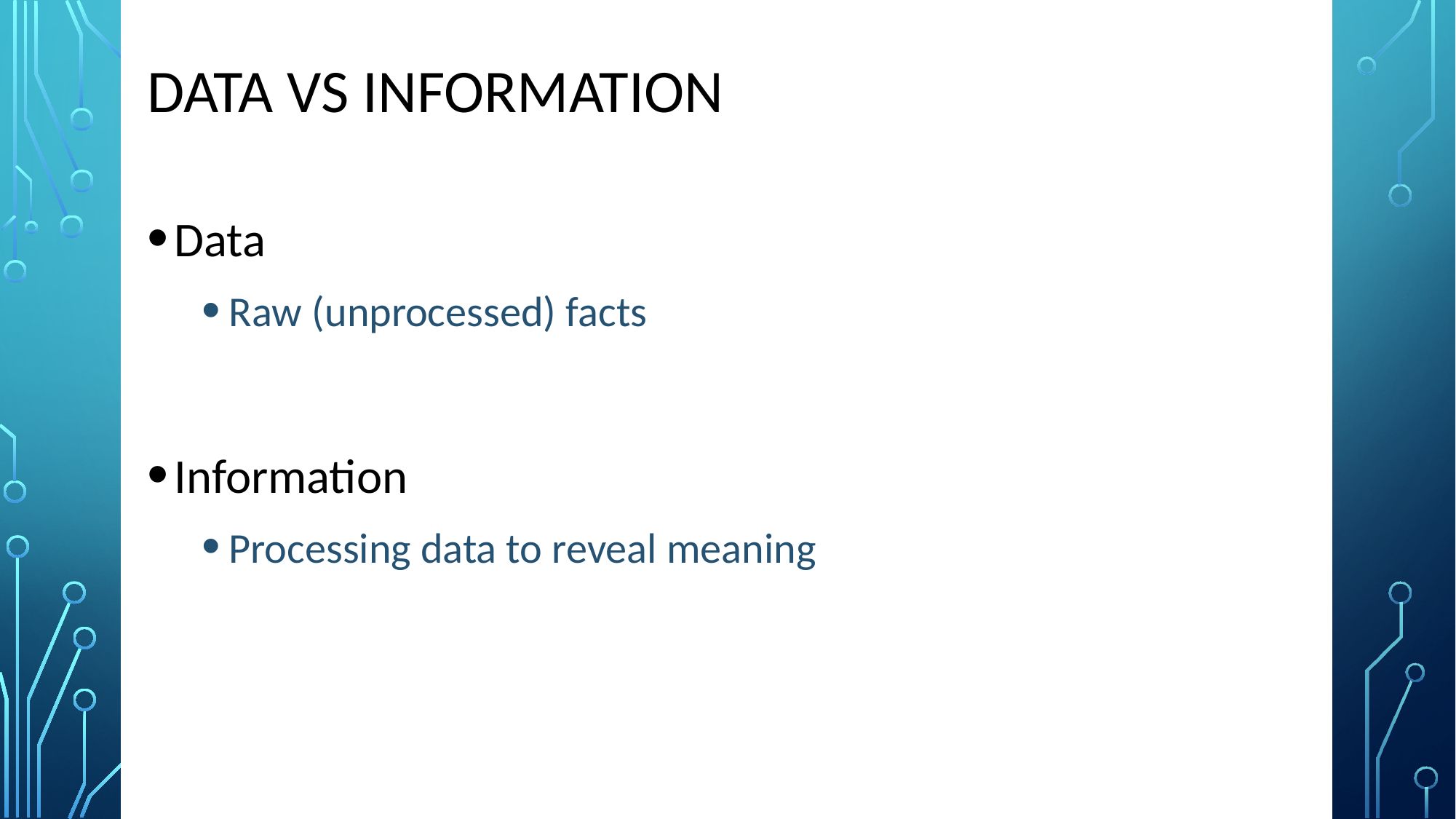

# Data vs information
Data
Raw (unprocessed) facts

Information
Processing data to reveal meaning
19